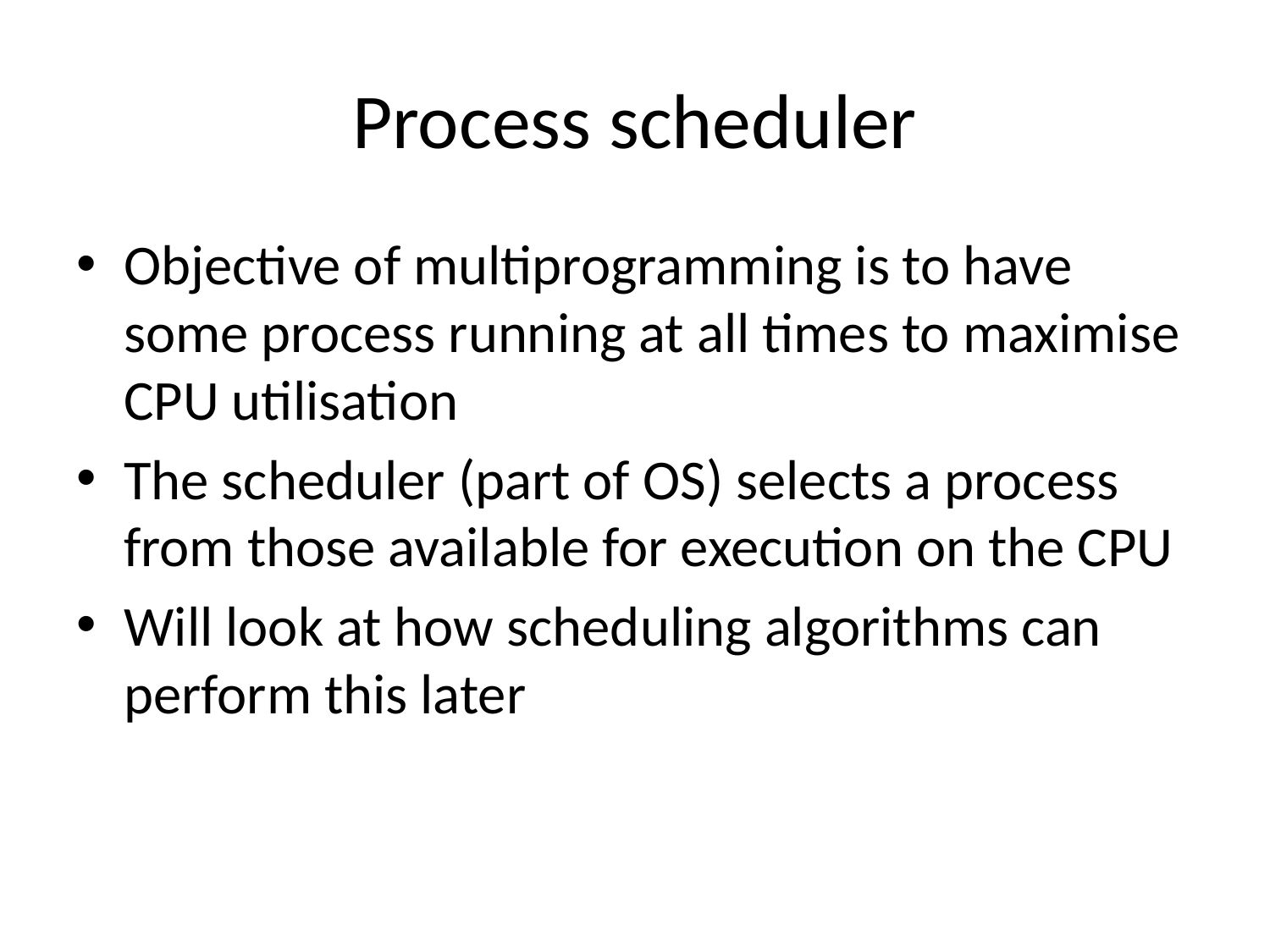

# Process scheduler
Objective of multiprogramming is to have some process running at all times to maximise CPU utilisation
The scheduler (part of OS) selects a process from those available for execution on the CPU
Will look at how scheduling algorithms can perform this later